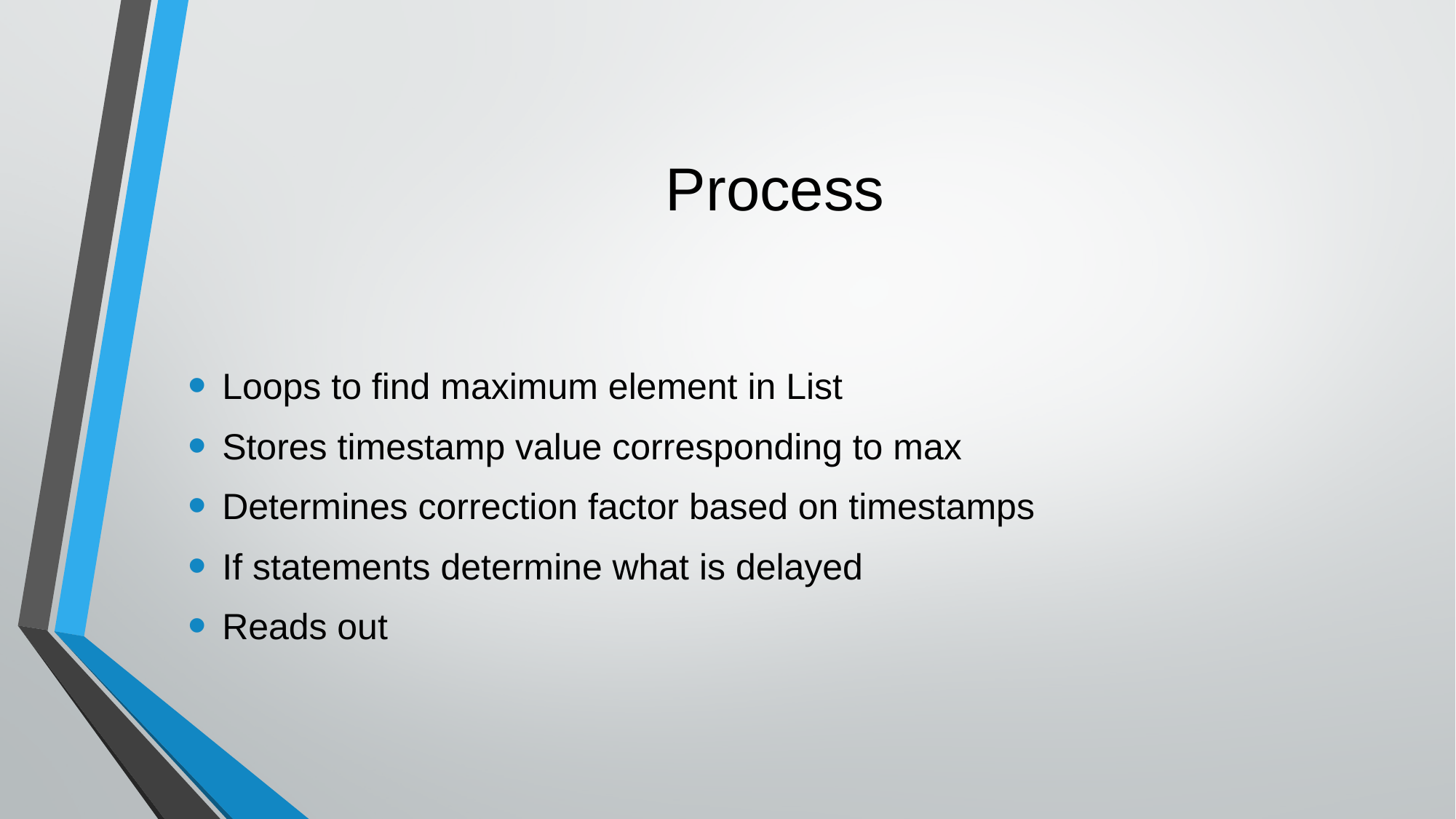

# Process
Loops to find maximum element in List
Stores timestamp value corresponding to max
Determines correction factor based on timestamps
If statements determine what is delayed
Reads out